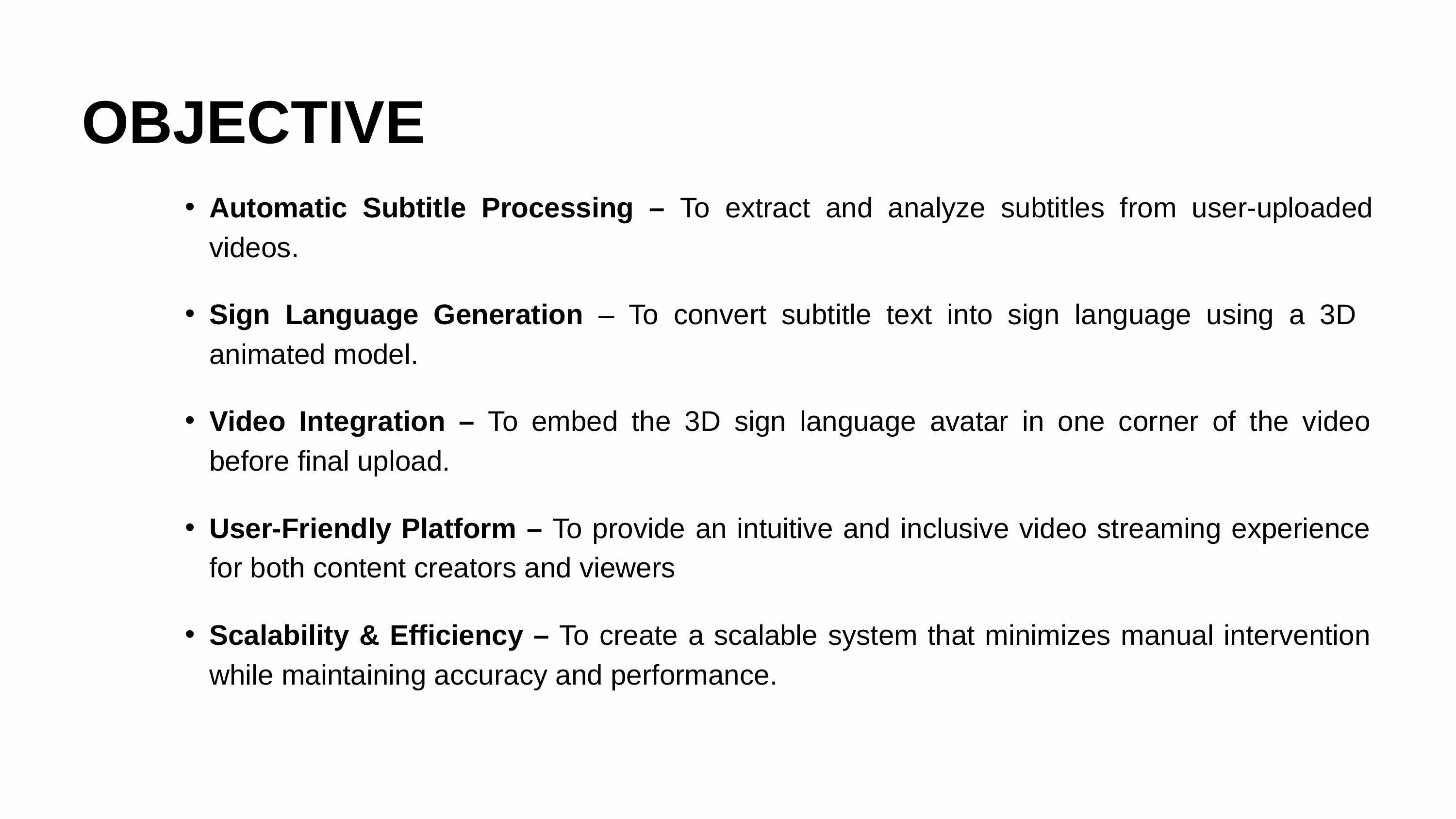

OBJECTIVE
Automatic Subtitle Processing – To extract and analyze subtitles from user-uploaded videos.
Sign Language Generation – To convert subtitle text into sign language using a 3D animated model.
Video Integration – To embed the 3D sign language avatar in one corner of the video before final upload.
User-Friendly Platform – To provide an intuitive and inclusive video streaming experience for both content creators and viewers
Scalability & Efficiency – To create a scalable system that minimizes manual intervention while maintaining accuracy and performance.